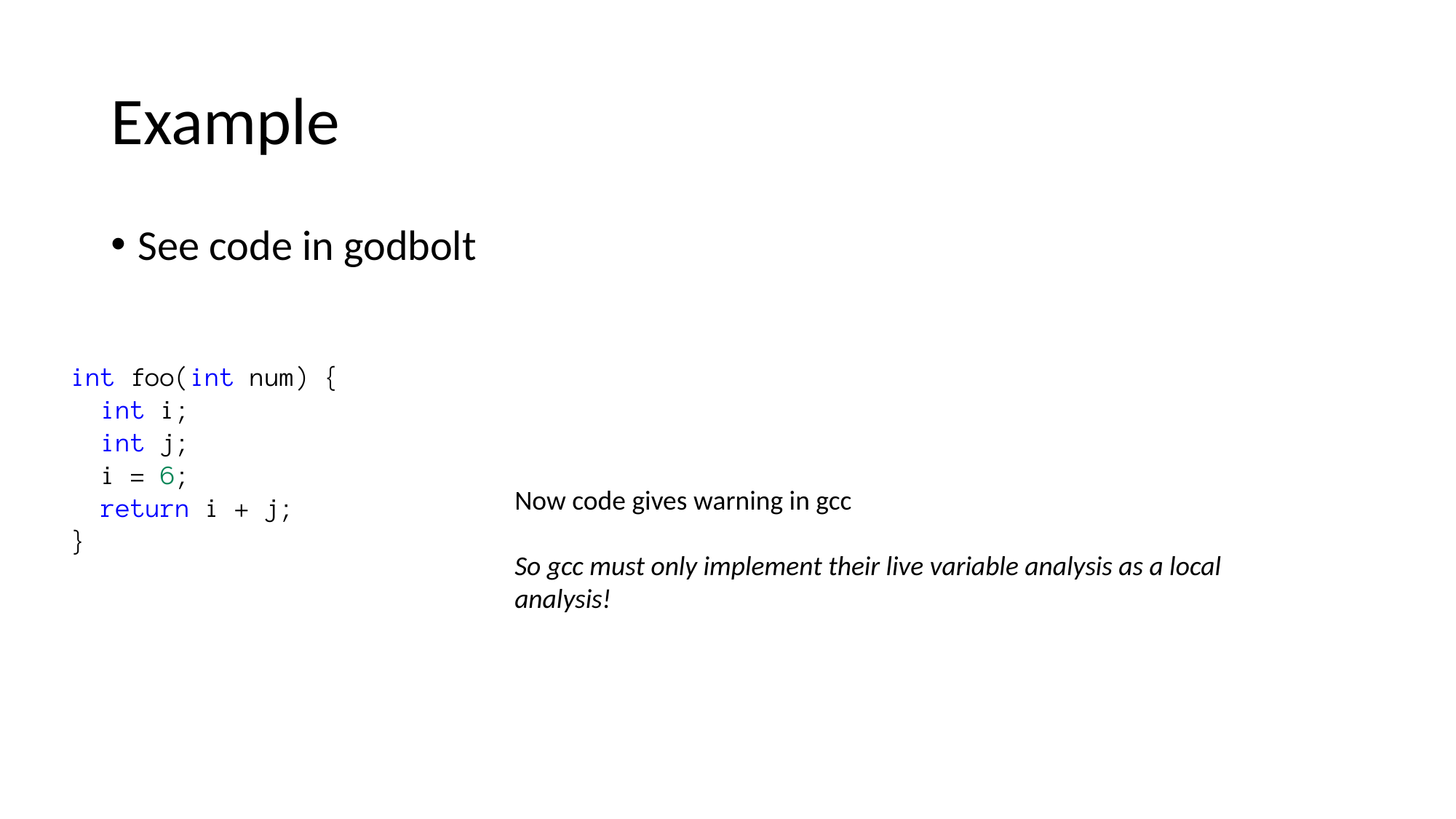

# Example
See code in godbolt
int foo(int num) {
  int i;
  int j;
  i = 6;
  return i + j;
}
Now code gives warning in gcc

So gcc must only implement their live variable analysis as a local
analysis!